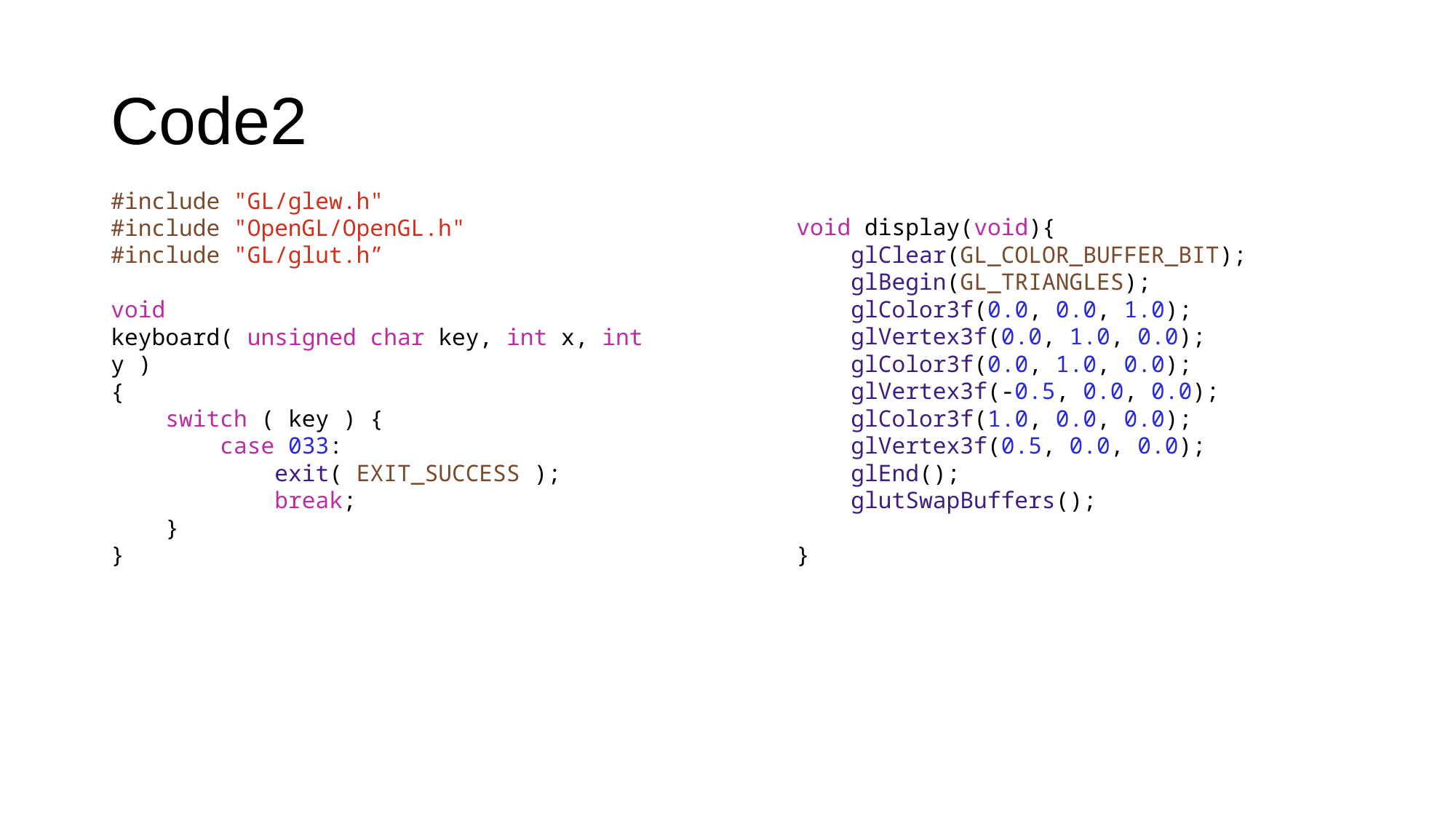

# Code2

void display(void){
    glClear(GL_COLOR_BUFFER_BIT);
    glBegin(GL_TRIANGLES);
    glColor3f(0.0, 0.0, 1.0);
    glVertex3f(0.0, 1.0, 0.0);
    glColor3f(0.0, 1.0, 0.0);
    glVertex3f(-0.5, 0.0, 0.0);
    glColor3f(1.0, 0.0, 0.0);
    glVertex3f(0.5, 0.0, 0.0);
    glEnd();
    glutSwapBuffers();

}
#include "GL/glew.h"
#include "OpenGL/OpenGL.h"
#include "GL/glut.h”

void
keyboard( unsigned char key, int x, int y )
{
    switch ( key ) {
        case 033:
            exit( EXIT_SUCCESS );
            break;
    }
}